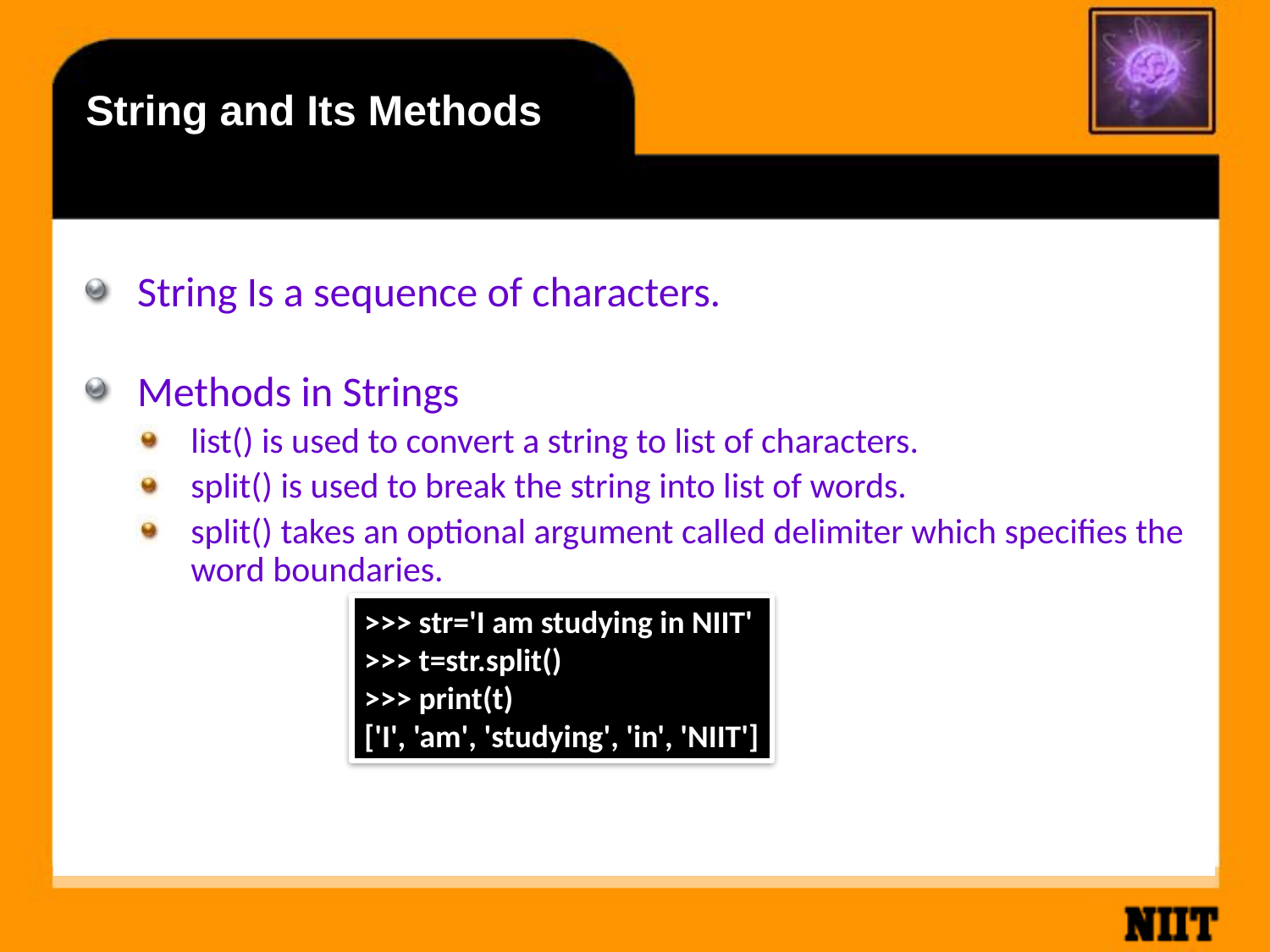

String and Its Methods

String Is a sequence of characters.

Methods in Strings
list() is used to convert a string to list of characters.
split() is used to break the string into list of words.
split() takes an optional argument called delimiter which specifies the word boundaries.
>>> str='I am studying in NIIT'
>>> t=str.split()
>>> print(t)
['I', 'am', 'studying', 'in', 'NIIT']